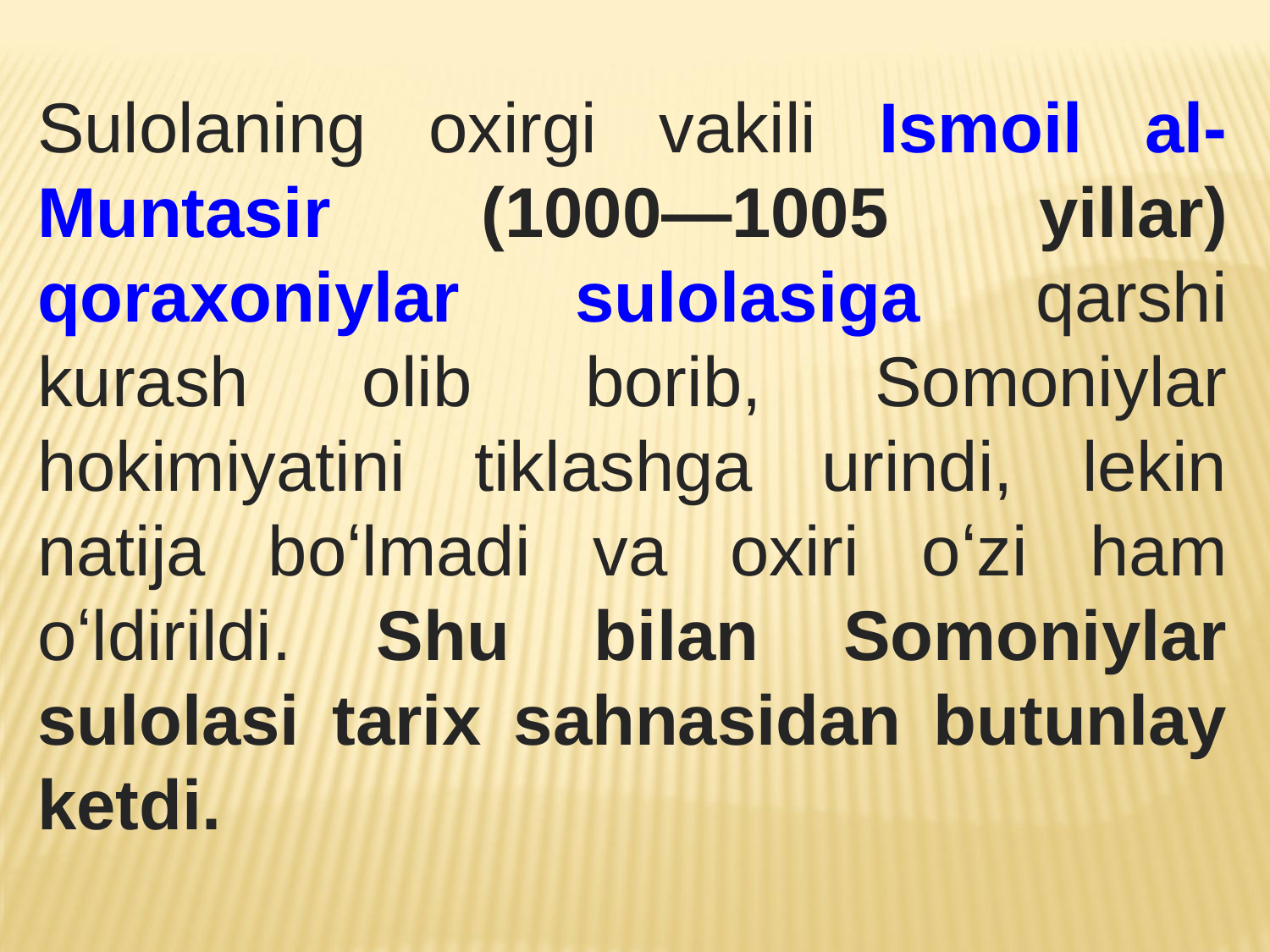

Sulolaning oxirgi vakili Ismoil al- Muntasir (1000—1005 yillar) qoraxoniylar sulolasiga qarshi kurash olib borib, Somoniylar hokimiyatini tiklashga urindi, lekin natija boʻlmadi va oxiri oʻzi ham oʻldirildi. Shu bilan Somoniylar sulolasi tarix sahnasidan butunlay ketdi.